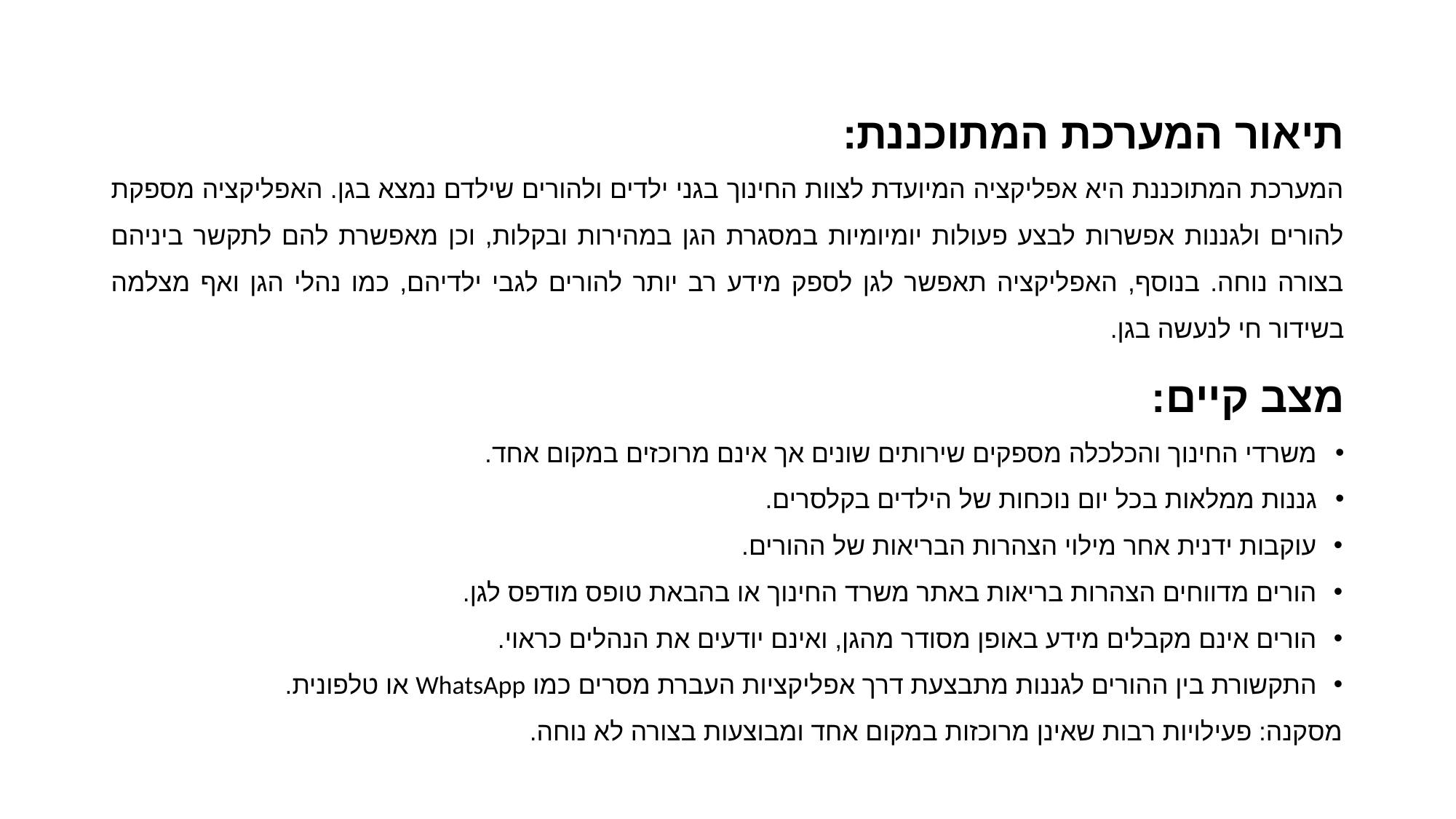

תיאור המערכת המתוכננת:
המערכת המתוכננת היא אפליקציה המיועדת לצוות החינוך בגני ילדים ולהורים שילדם נמצא בגן. האפליקציה מספקת להורים ולגננות אפשרות לבצע פעולות יומיומיות במסגרת הגן במהירות ובקלות, וכן מאפשרת להם לתקשר ביניהם בצורה נוחה. בנוסף, האפליקציה תאפשר לגן לספק מידע רב יותר להורים לגבי ילדיהם, כמו נהלי הגן ואף מצלמה בשידור חי לנעשה בגן.
מצב קיים:
משרדי החינוך והכלכלה מספקים שירותים שונים אך אינם מרוכזים במקום אחד.
גננות ממלאות בכל יום נוכחות של הילדים בקלסרים.
עוקבות ידנית אחר מילוי הצהרות הבריאות של ההורים.
הורים מדווחים הצהרות בריאות באתר משרד החינוך או בהבאת טופס מודפס לגן.
הורים אינם מקבלים מידע באופן מסודר מהגן, ואינם יודעים את הנהלים כראוי.
התקשורת בין ההורים לגננות מתבצעת דרך אפליקציות העברת מסרים כמו WhatsApp או טלפונית.
מסקנה: פעילויות רבות שאינן מרוכזות במקום אחד ומבוצעות בצורה לא נוחה.